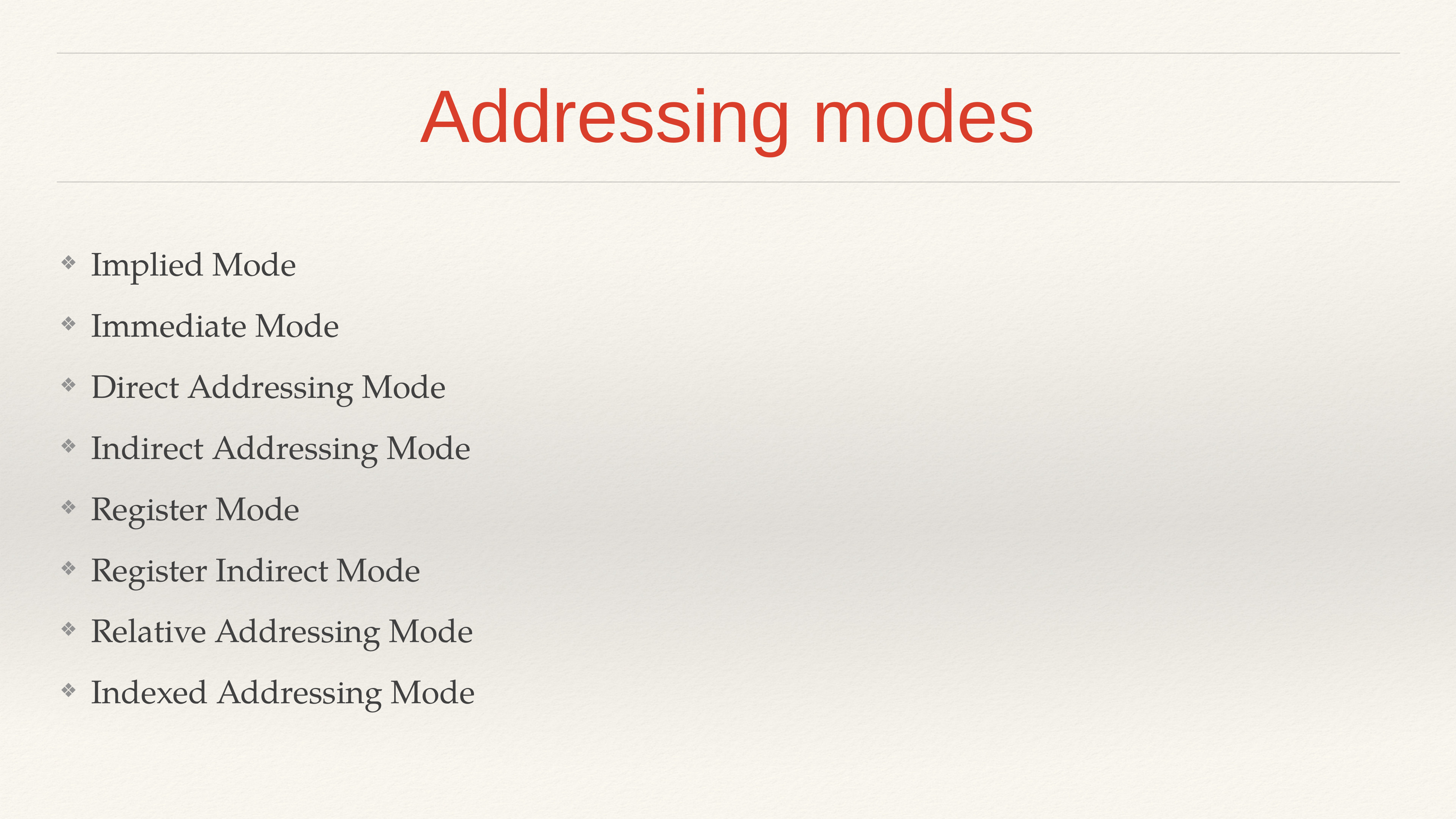

# Addressing modes
Implied Mode
Immediate Mode
Direct Addressing Mode
Indirect Addressing Mode
Register Mode
Register Indirect Mode
Relative Addressing Mode
Indexed Addressing Mode